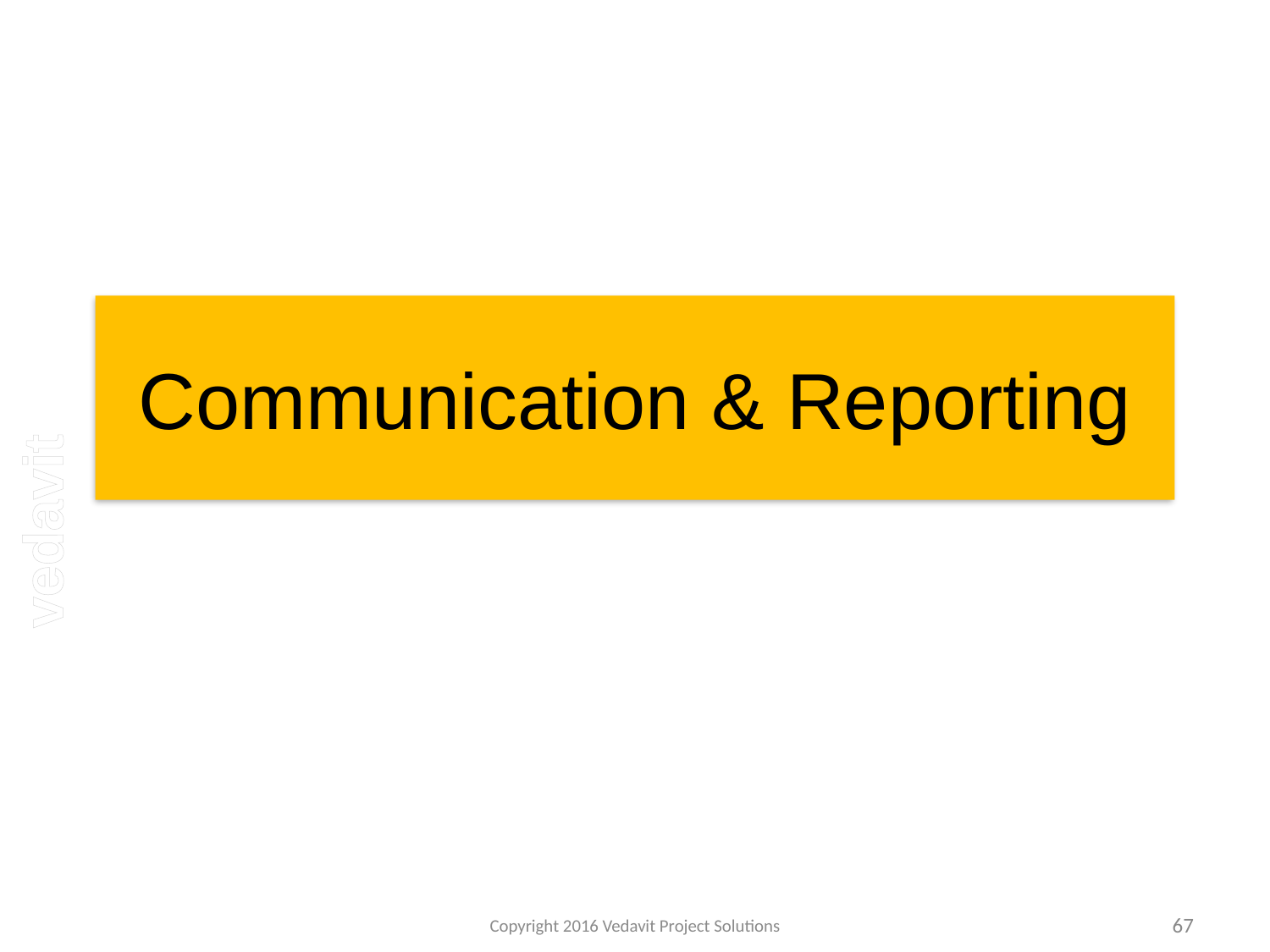

# Communication & Reporting

Copyright 2016 Vedavit Project Solutions
67